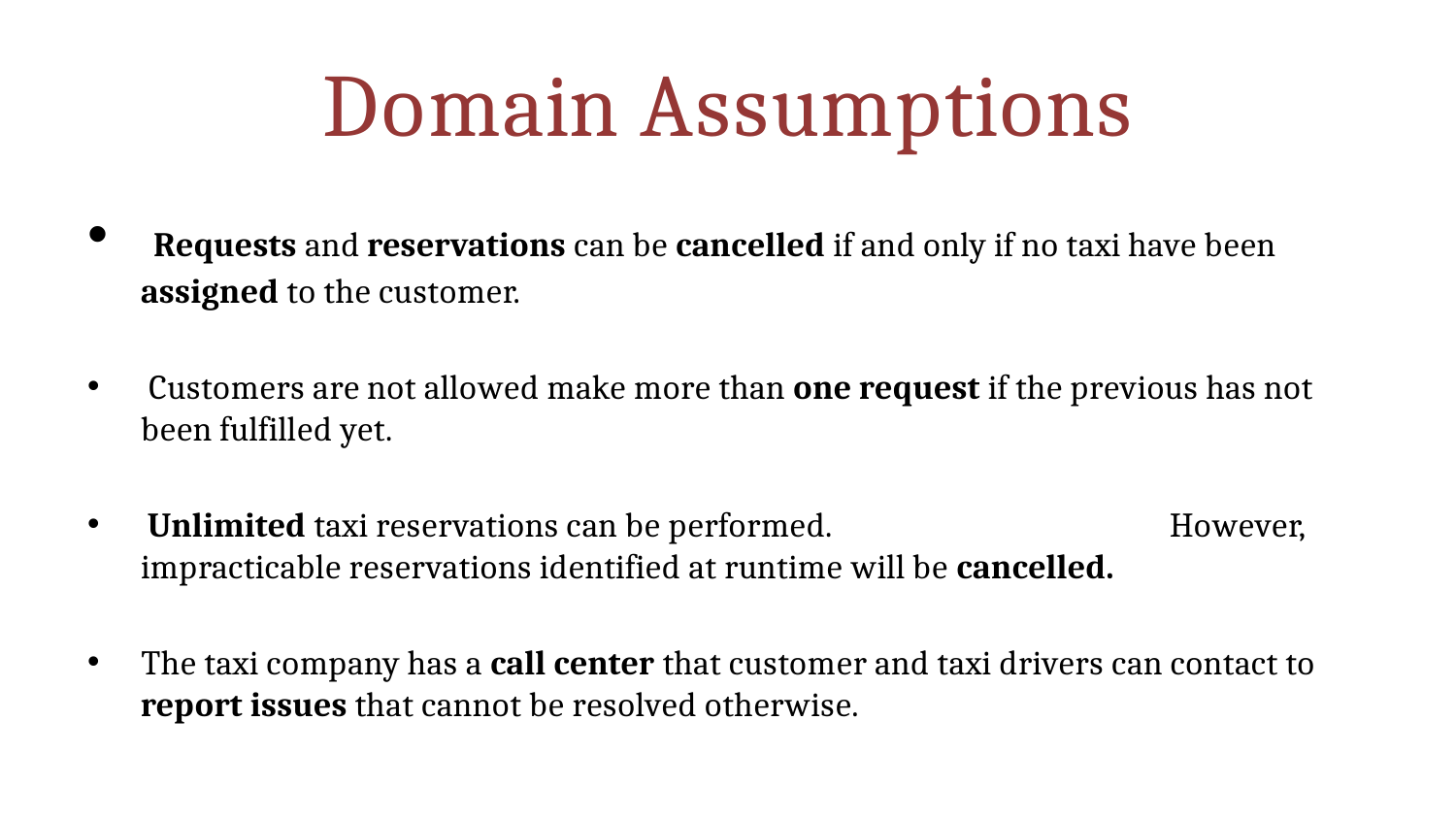

# Domain Assumptions
 Requests and reservations can be cancelled if and only if no taxi have been assigned to the customer.

 Customers are not allowed make more than one request if the previous has not been fulfilled yet.

 Unlimited taxi reservations can be performed.                                             However, impracticable reservations identified at runtime will be cancelled.

The taxi company has a call center that customer and taxi drivers can contact to report issues that cannot be resolved otherwise.